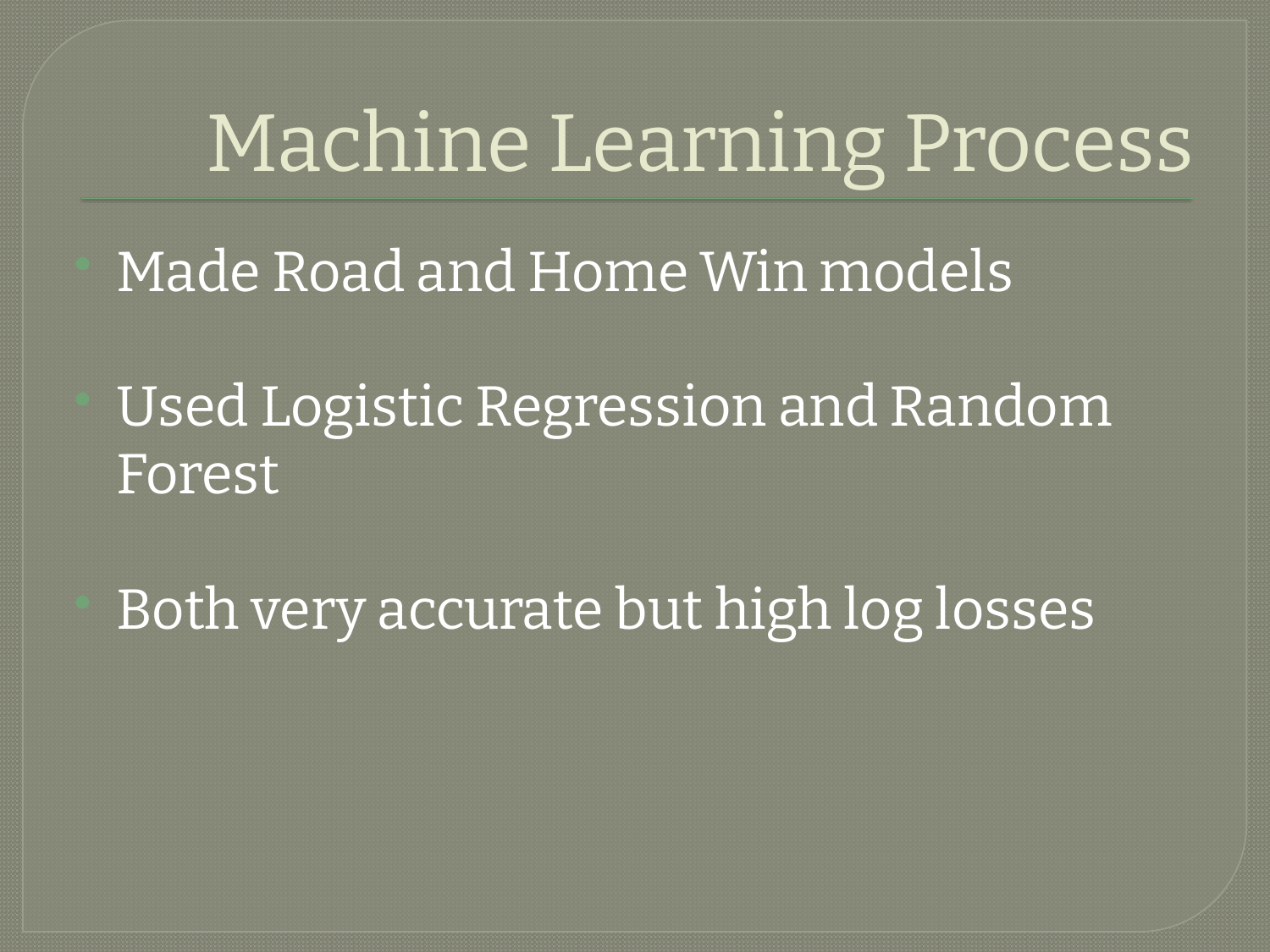

# Machine Learning Process
Made Road and Home Win models

Used Logistic Regression and Random Forest

Both very accurate but high log losses